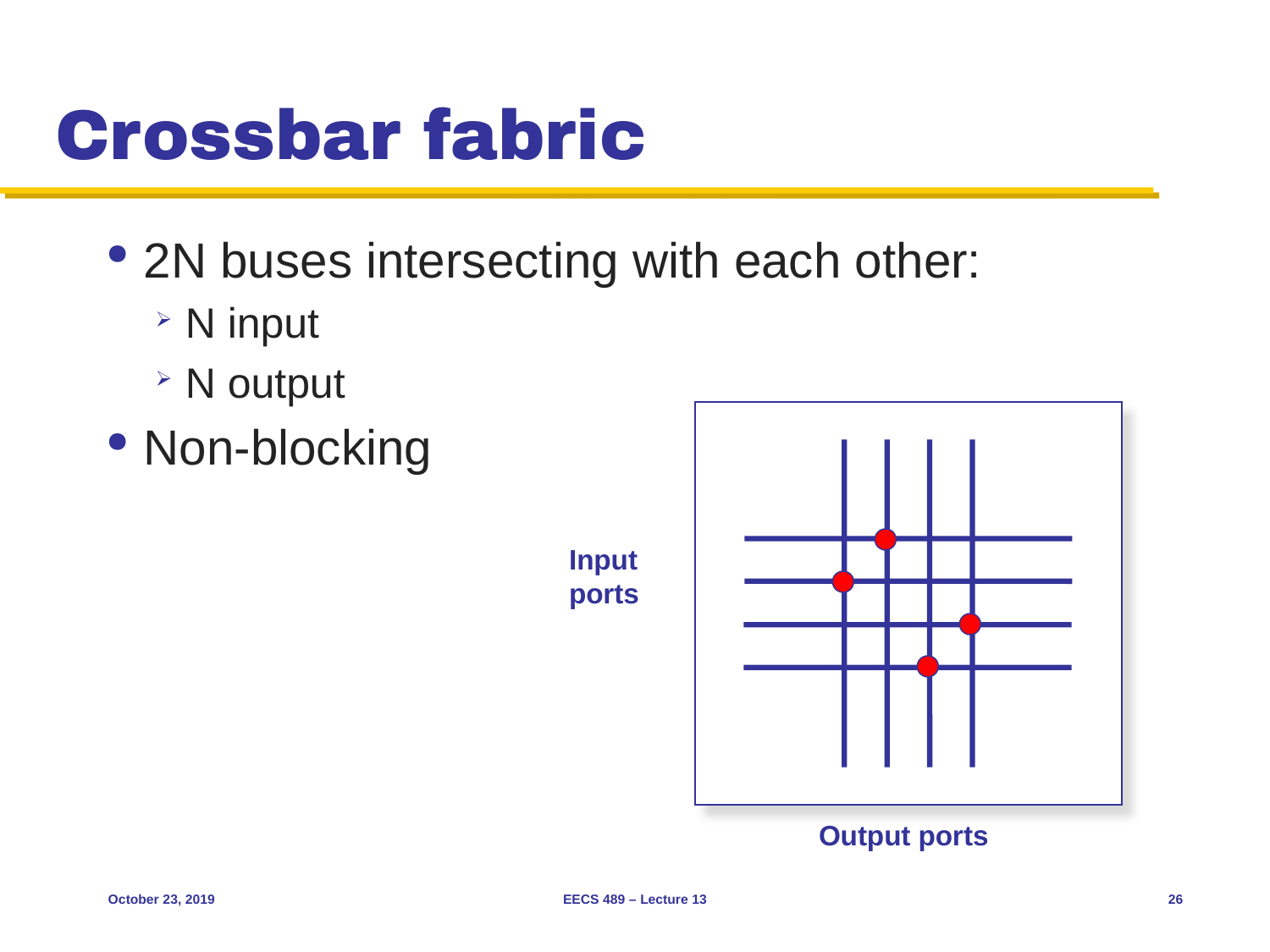

# Crossbar fabric
2N buses intersecting with each other:
N input
N output
Non-blocking

Input
ports
Output ports
October 23, 2019
EECS 489 – Lecture 13
26